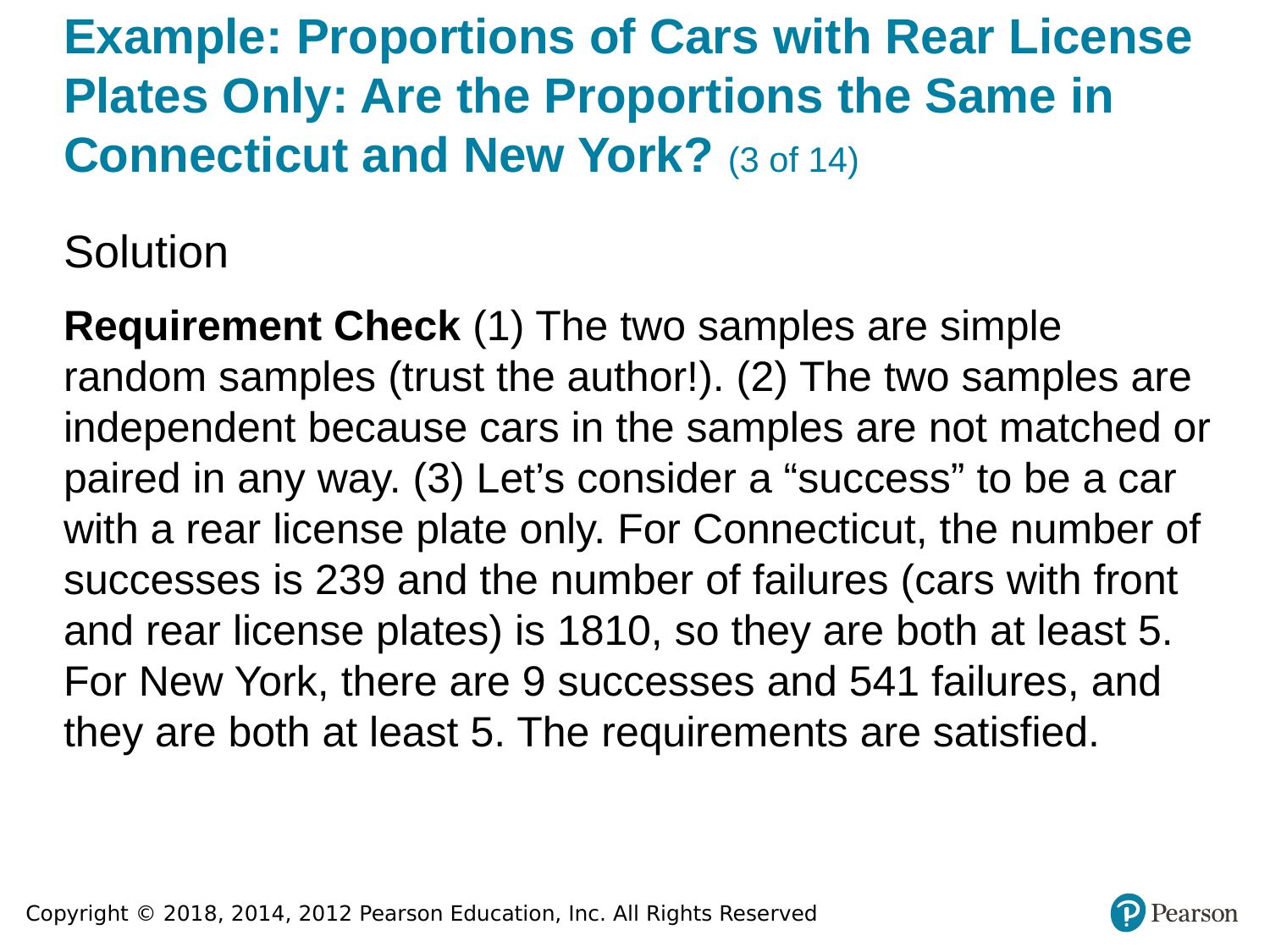

# Example: Proportions of Cars with Rear License Plates Only: Are the Proportions the Same in Connecticut and New York? (3 of 14)
Solution
Requirement Check (1) The two samples are simple random samples (trust the author!). (2) The two samples are independent because cars in the samples are not matched or paired in any way. (3) Let’s consider a “success” to be a car with a rear license plate only. For Connecticut, the number of successes is 239 and the number of failures (cars with front and rear license plates) is 1810, so they are both at least 5. For New York, there are 9 successes and 541 failures, and they are both at least 5. The requirements are satisfied.